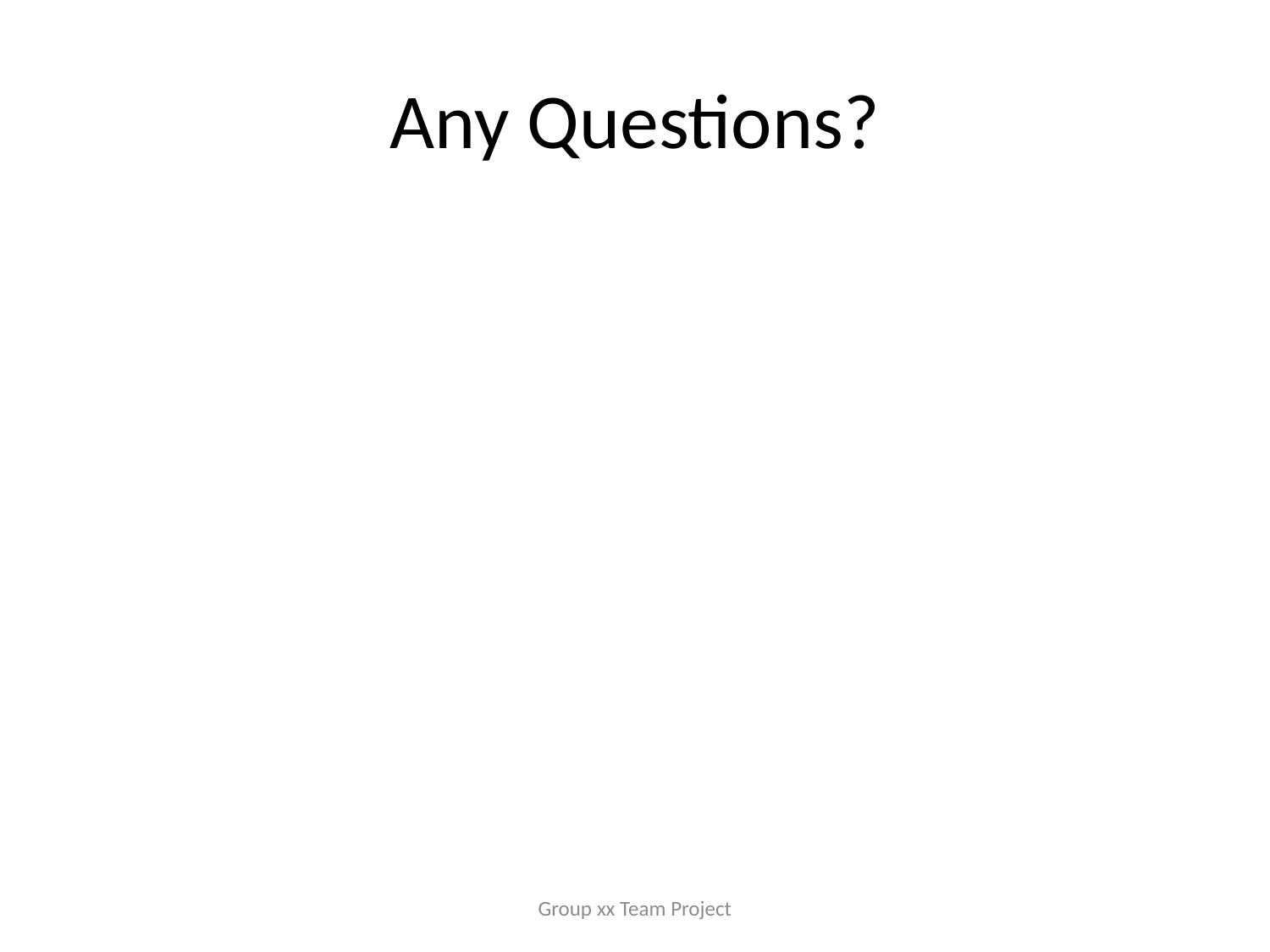

# Any Questions?

Group xx Team Project